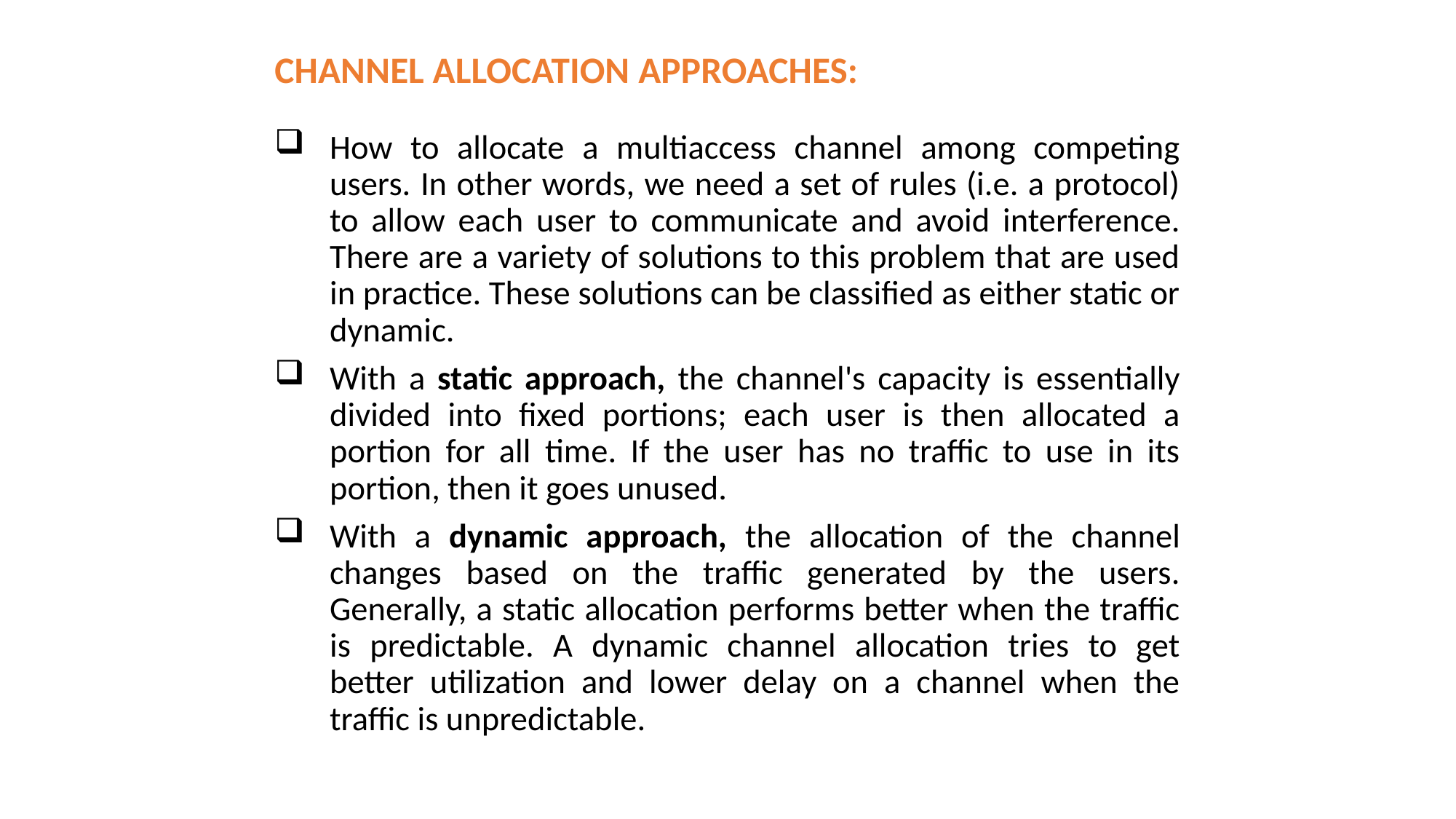

CHANNEL ALLOCATION APPROACHES:

How to allocate a multiaccess channel among competing users. In other words, we need a set of rules (i.e. a protocol) to allow each user to communicate and avoid interference. There are a variety of solutions to this problem that are used in practice. These solutions can be classified as either static or dynamic.
With a static approach, the channel's capacity is essentially divided into fixed portions; each user is then allocated a portion for all time. If the user has no traffic to use in its portion, then it goes unused.
With a dynamic approach, the allocation of the channel changes based on the traffic generated by the users. Generally, a static allocation performs better when the traffic is predictable. A dynamic channel allocation tries to get better utilization and lower delay on a channel when the traffic is unpredictable.